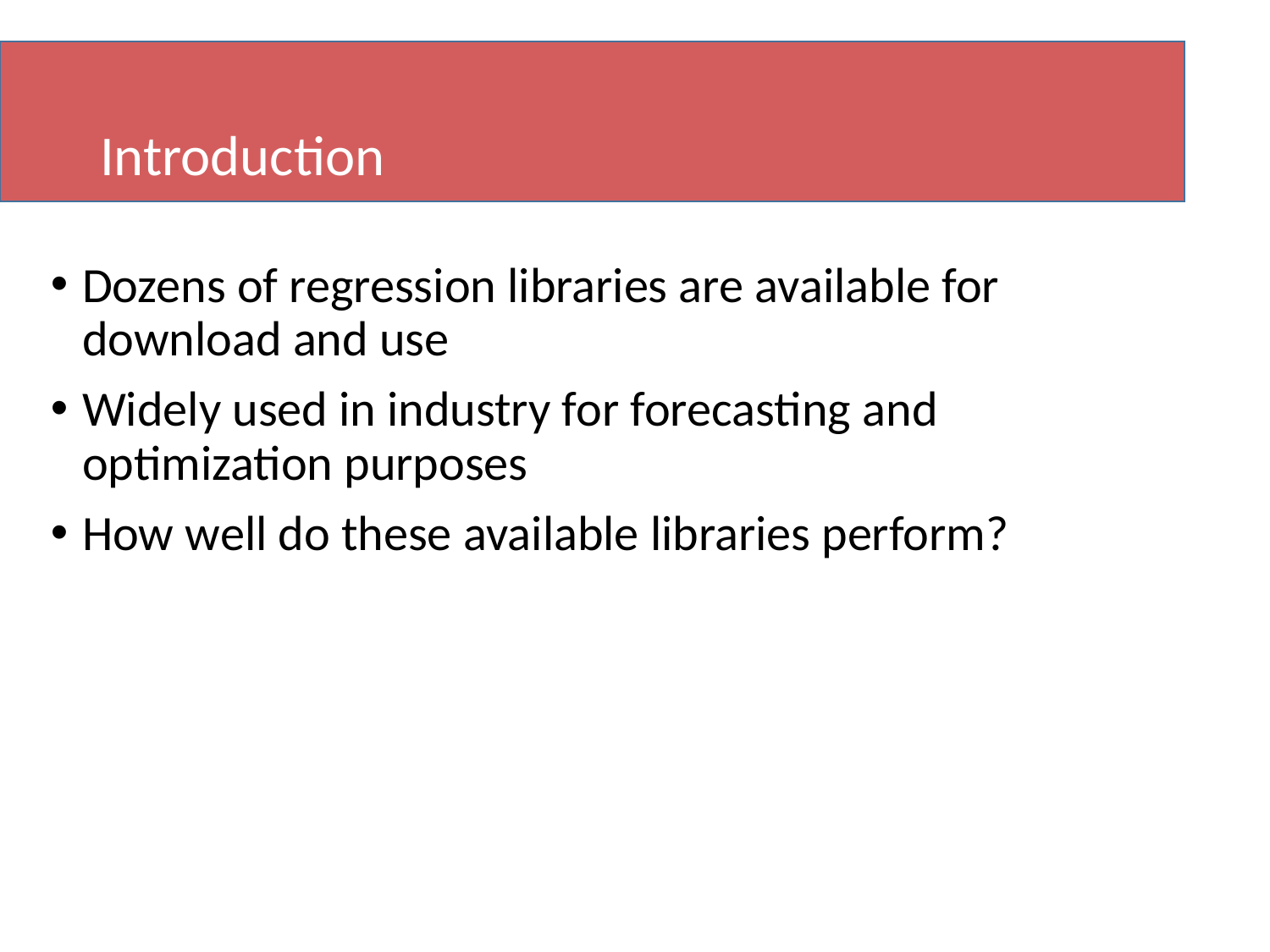

# Introduction
Dozens of regression libraries are available for download and use
Widely used in industry for forecasting and optimization purposes
How well do these available libraries perform?